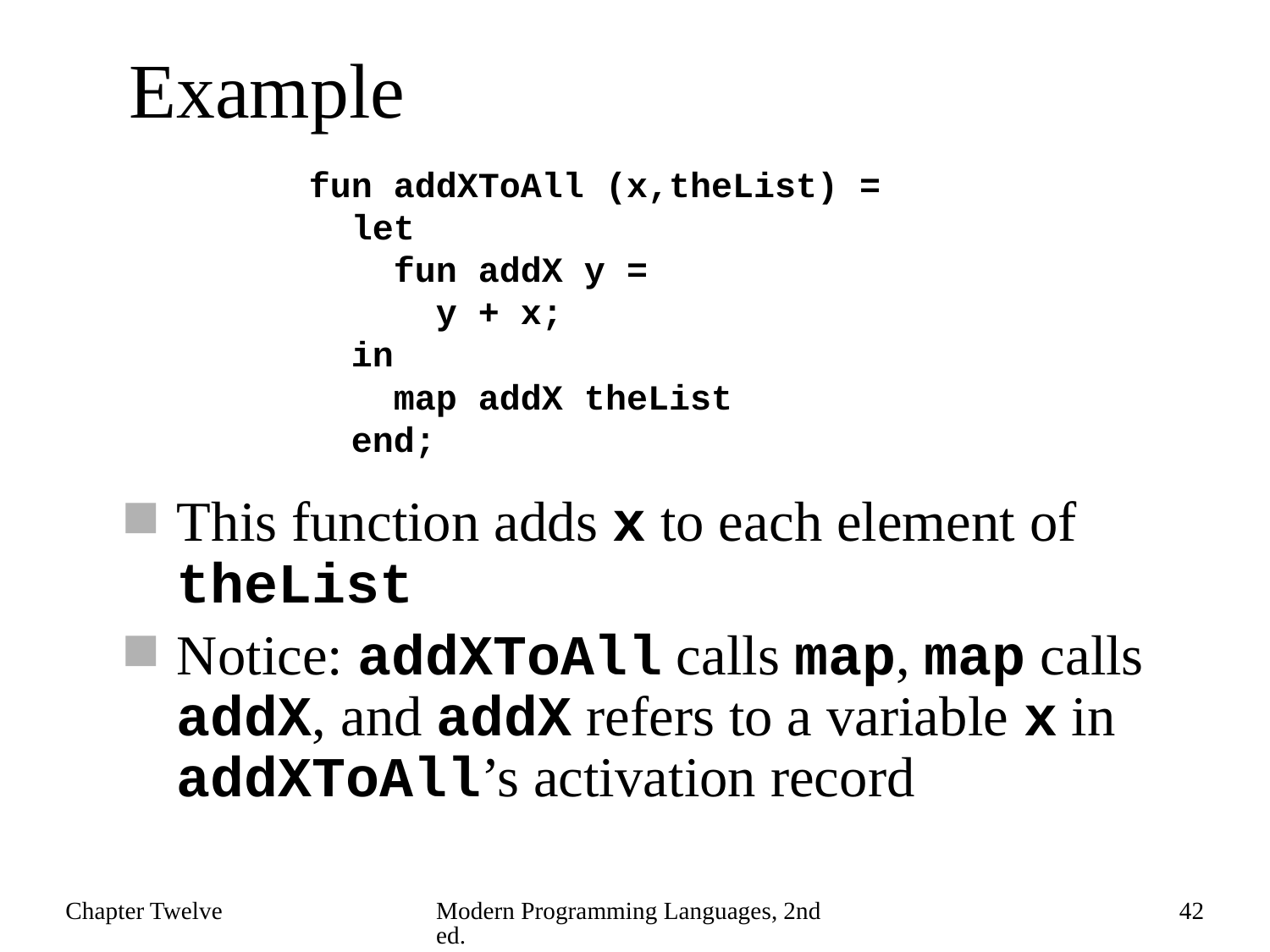

# Example
fun addXToAll (x,theList) =
  let
    fun addX y =
      y + x;
  in
    map addX theList
  end;
This function adds x to each element of theList
Notice: addXToAll calls map, map calls addX, and addX refers to a variable x in addXToAll’s activation record
Chapter Twelve
Modern Programming Languages, 2nd ed.
42